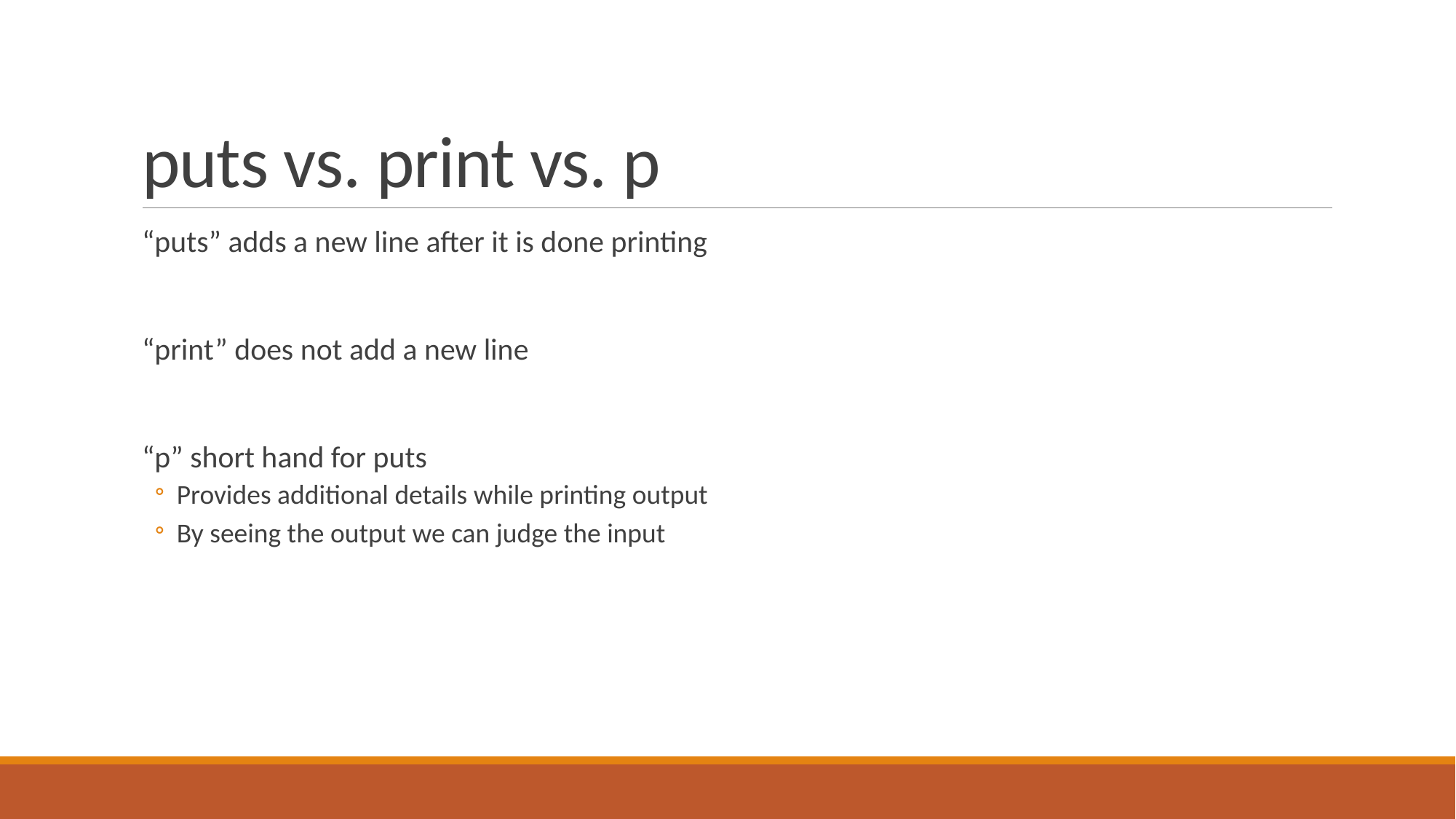

# puts vs. print vs. p
“puts” adds a new line after it is done printing

“print” does not add a new line

“p” short hand for puts
Provides additional details while printing output
By seeing the output we can judge the input